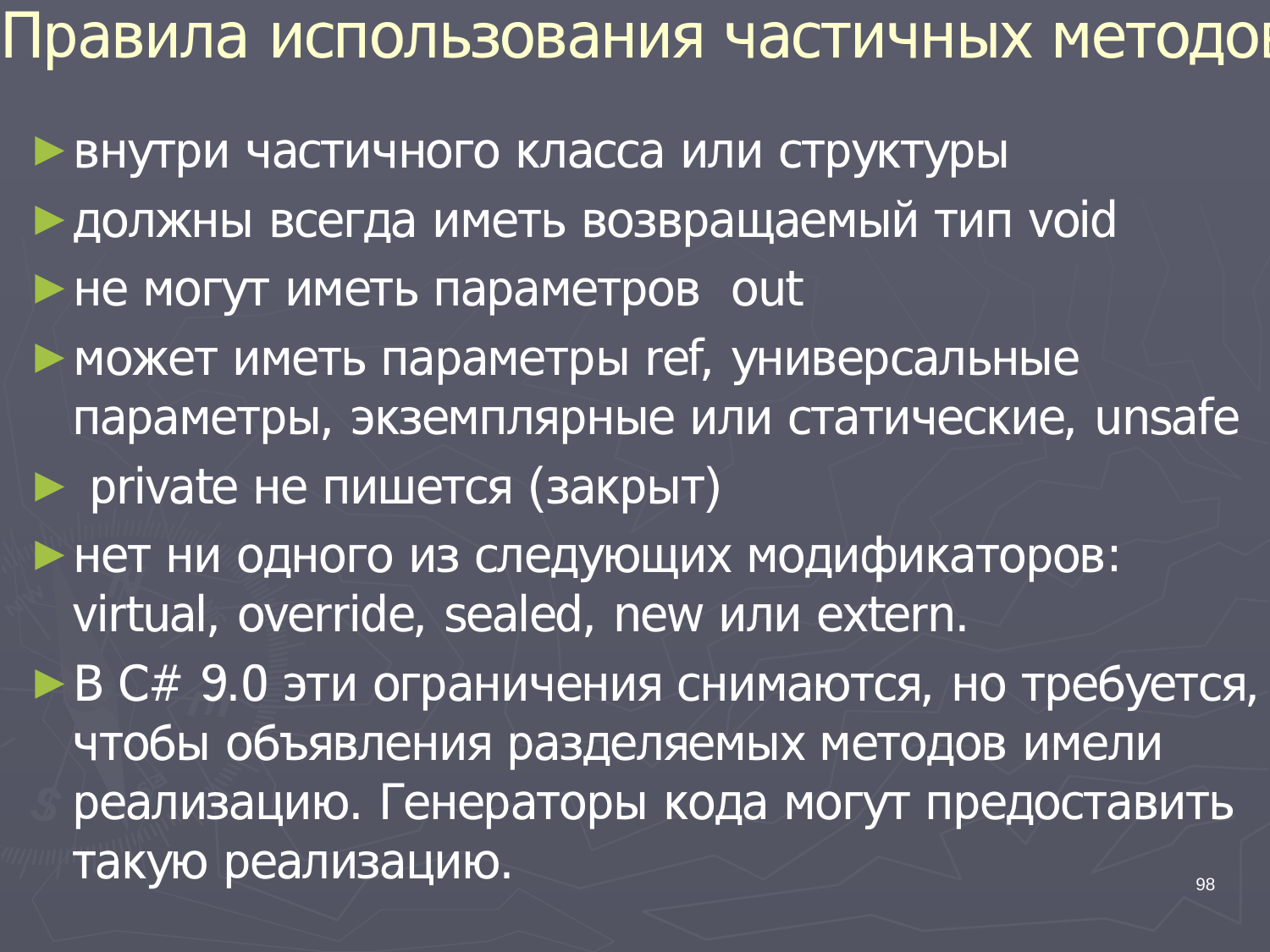

# Правила использования частичных методов
внутри частичного класса или структуры
должны всегда иметь возвращаемый тип void
не могут иметь параметров  out
может иметь параметры ref, универсальные параметры, экземплярные или статические, unsafe
 private не пишется (закрыт)
нет ни одного из следующих модификаторов: virtual, override, sealed, new или extern.
В C# 9.0 эти ограничения снимаются, но требуется, чтобы объявления разделяемых методов имели реализацию. Генераторы кода могут предоставить такую реализацию.
98